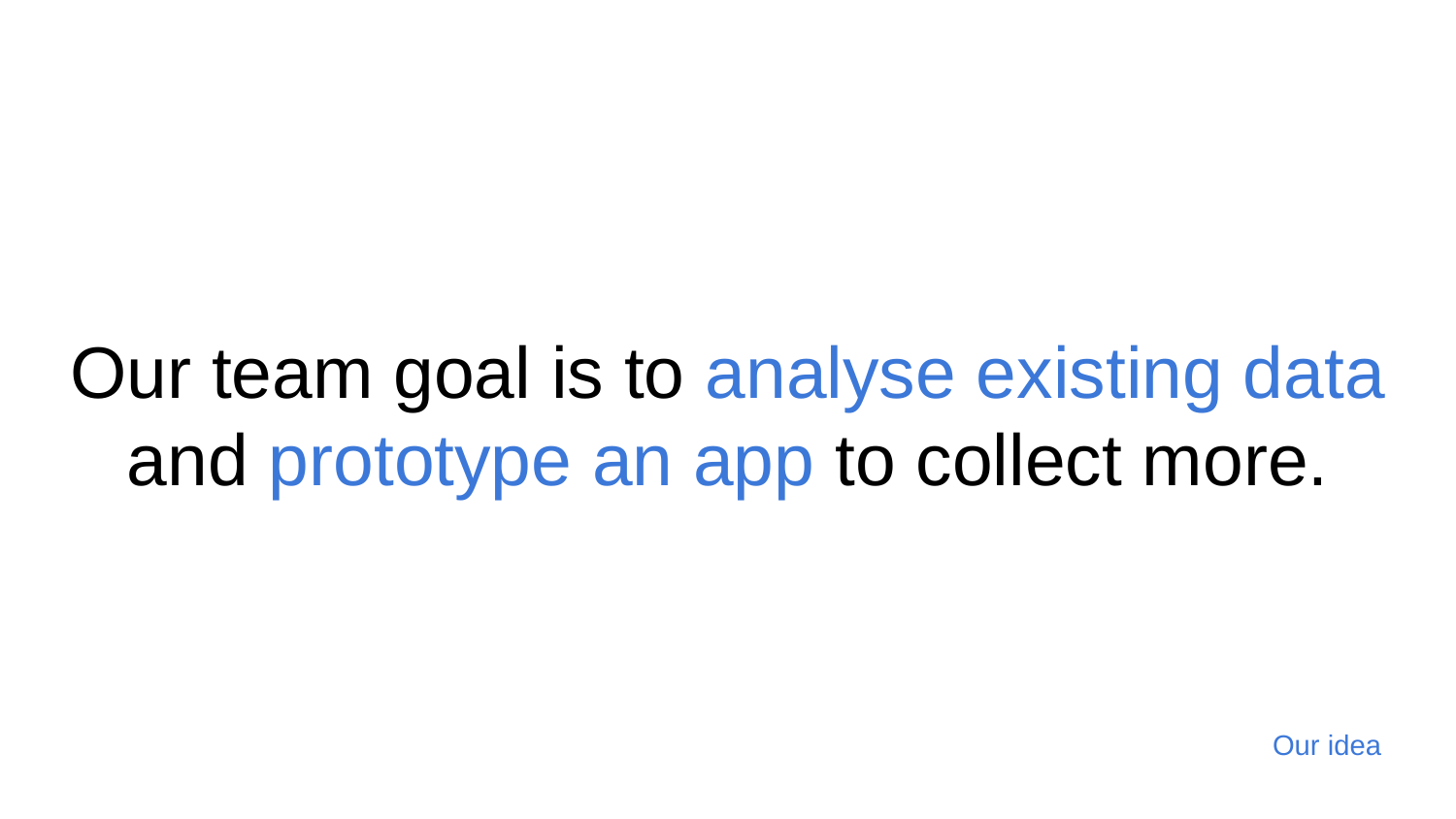

# Our team goal is to analyse existing data and prototype an app to collect more.
Our idea